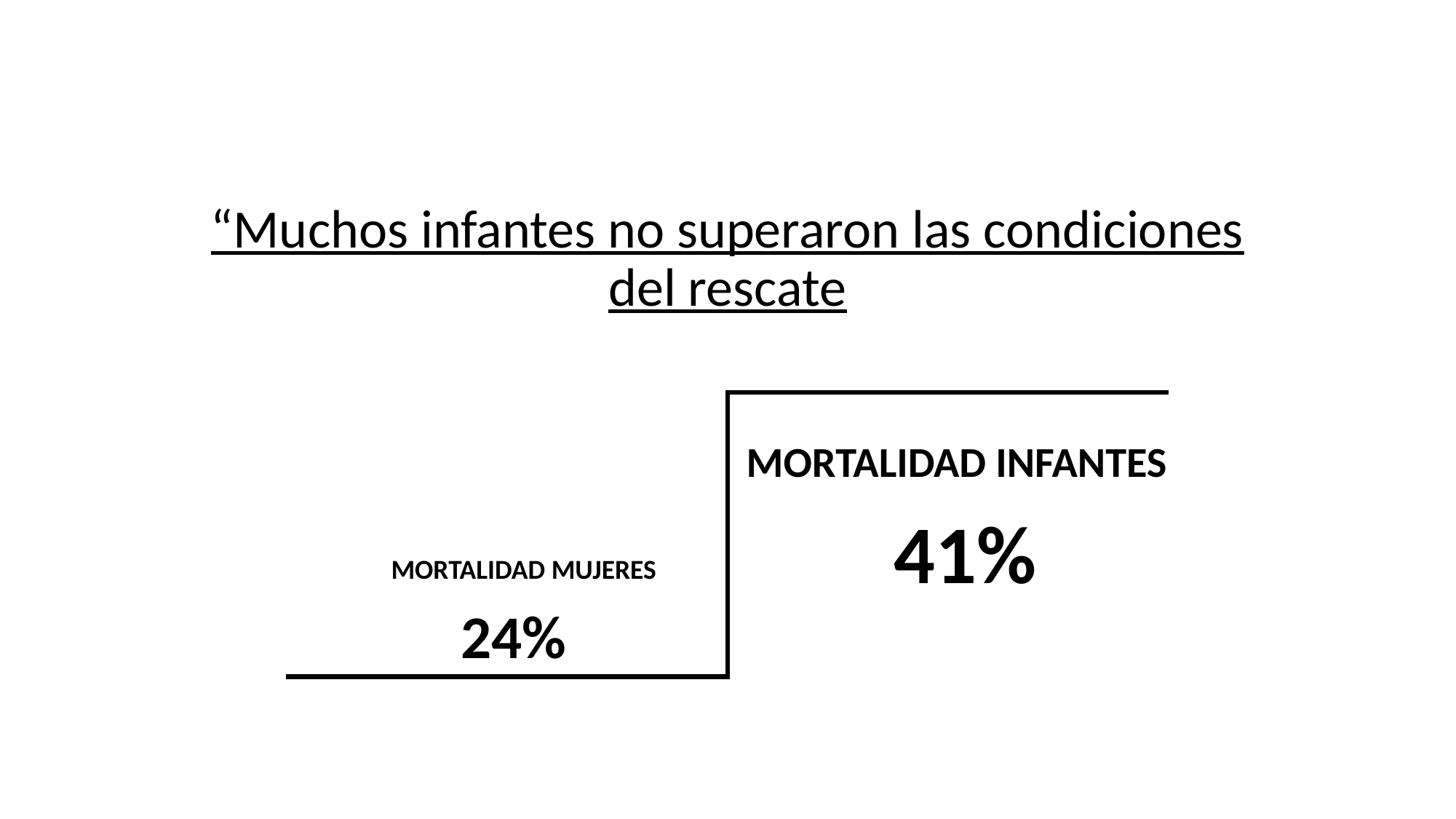

# “Muchos infantes no superaron las condiciones del rescate
MORTALIDAD INFANTES
41%
MORTALIDAD MUJERES
24%